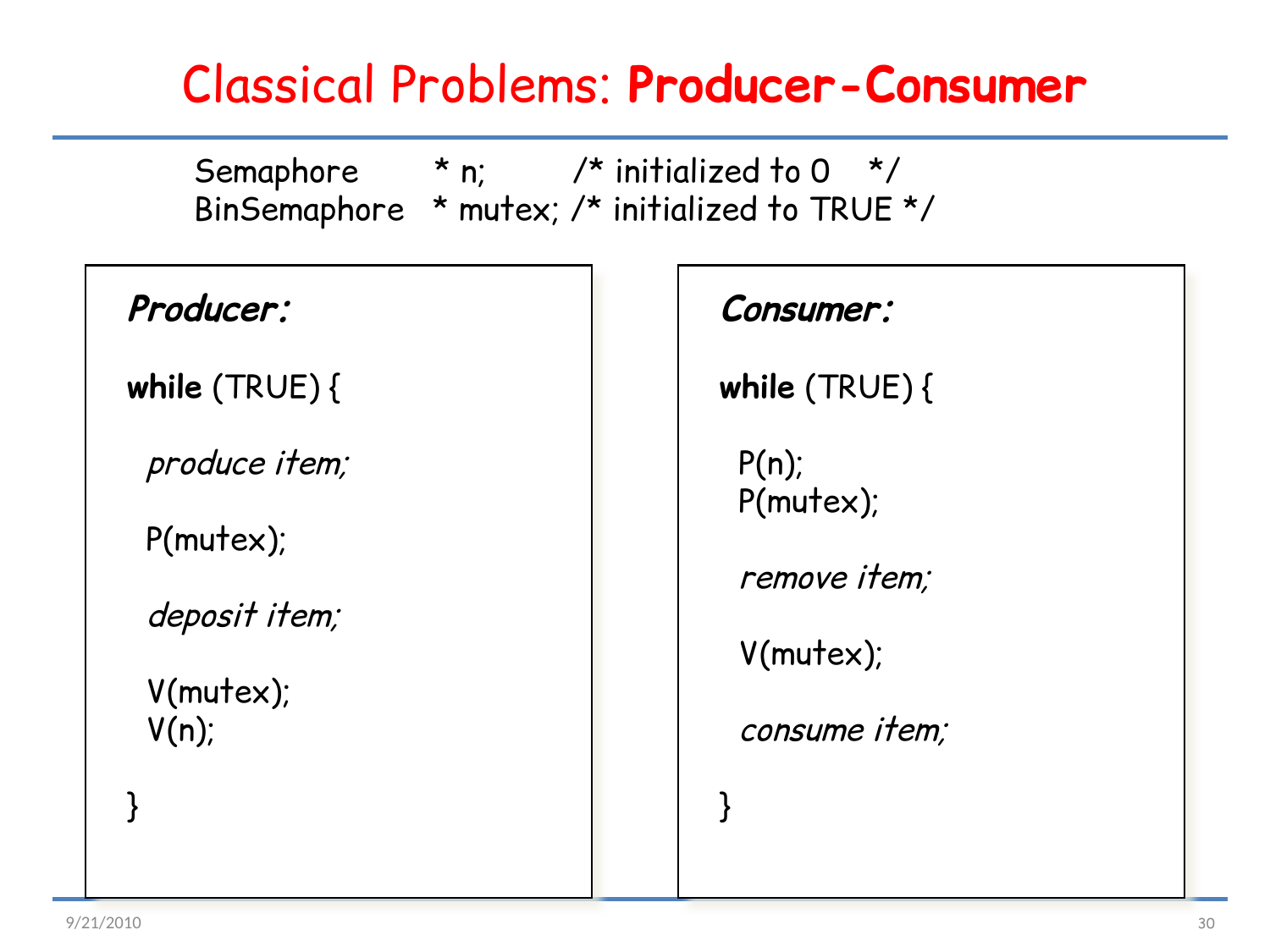

# Classical Problems: Producer-Consumer
Semaphore        * n;         /* initialized to 0    */
BinSemaphore   * mutex; /* initialized to TRUE */

Producer:

while (TRUE) {

  produce item;

  P(mutex);

  deposit item;

  V(mutex);
  V(n);

}
Consumer:

while (TRUE) {

  P(n);
  P(mutex);

  remove item;

  V(mutex);

  consume item;

}
30
9/21/2010